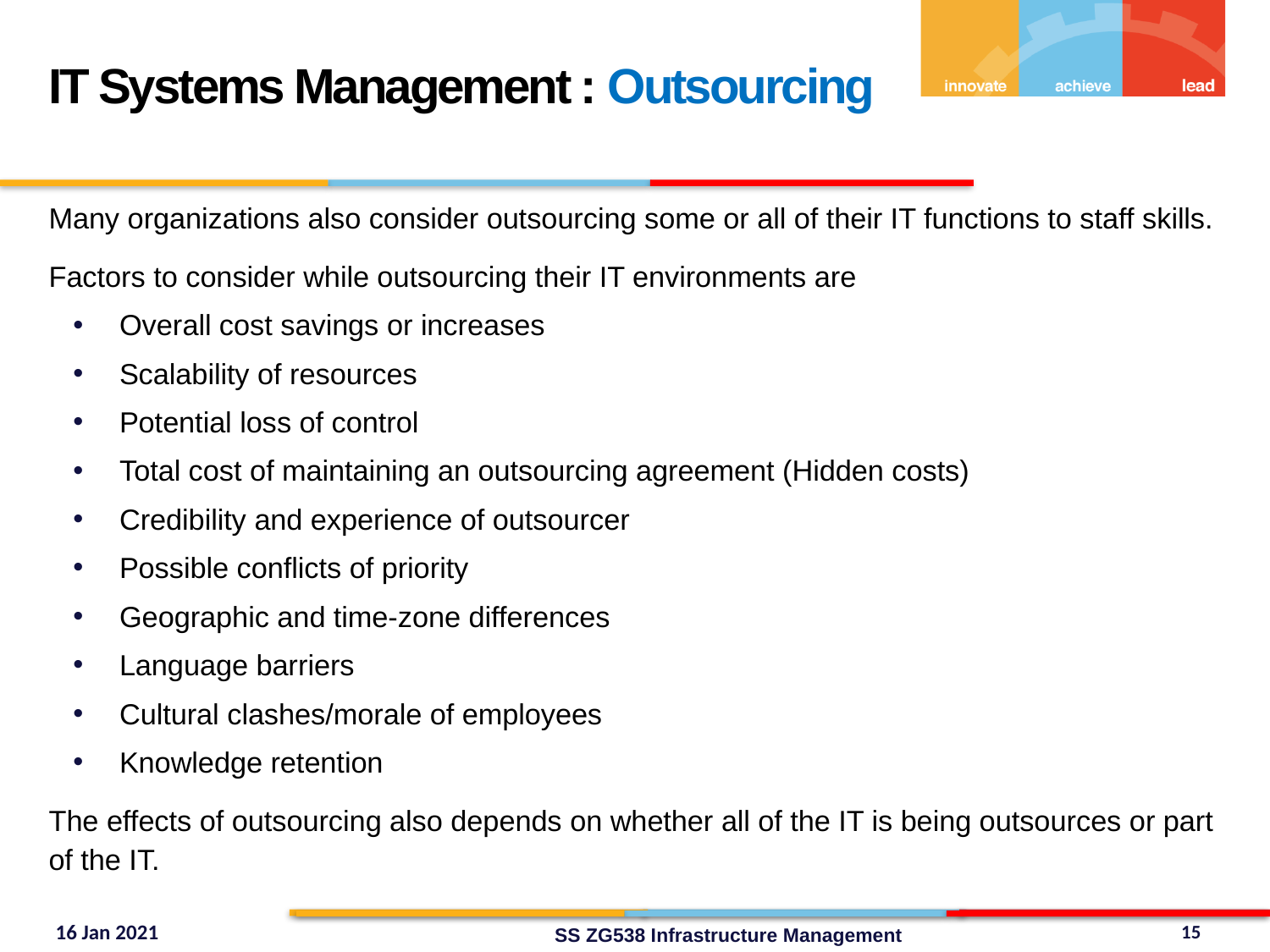

IT Systems Management : Outsourcing
Many organizations also consider outsourcing some or all of their IT functions to staff skills.
Factors to consider while outsourcing their IT environments are
Overall cost savings or increases
Scalability of resources
Potential loss of control
Total cost of maintaining an outsourcing agreement (Hidden costs)
Credibility and experience of outsourcer
Possible conflicts of priority
Geographic and time-zone differences
Language barriers
Cultural clashes/morale of employees
Knowledge retention
The effects of outsourcing also depends on whether all of the IT is being outsources or part of the IT.

15
SS ZG538 Infrastructure Management